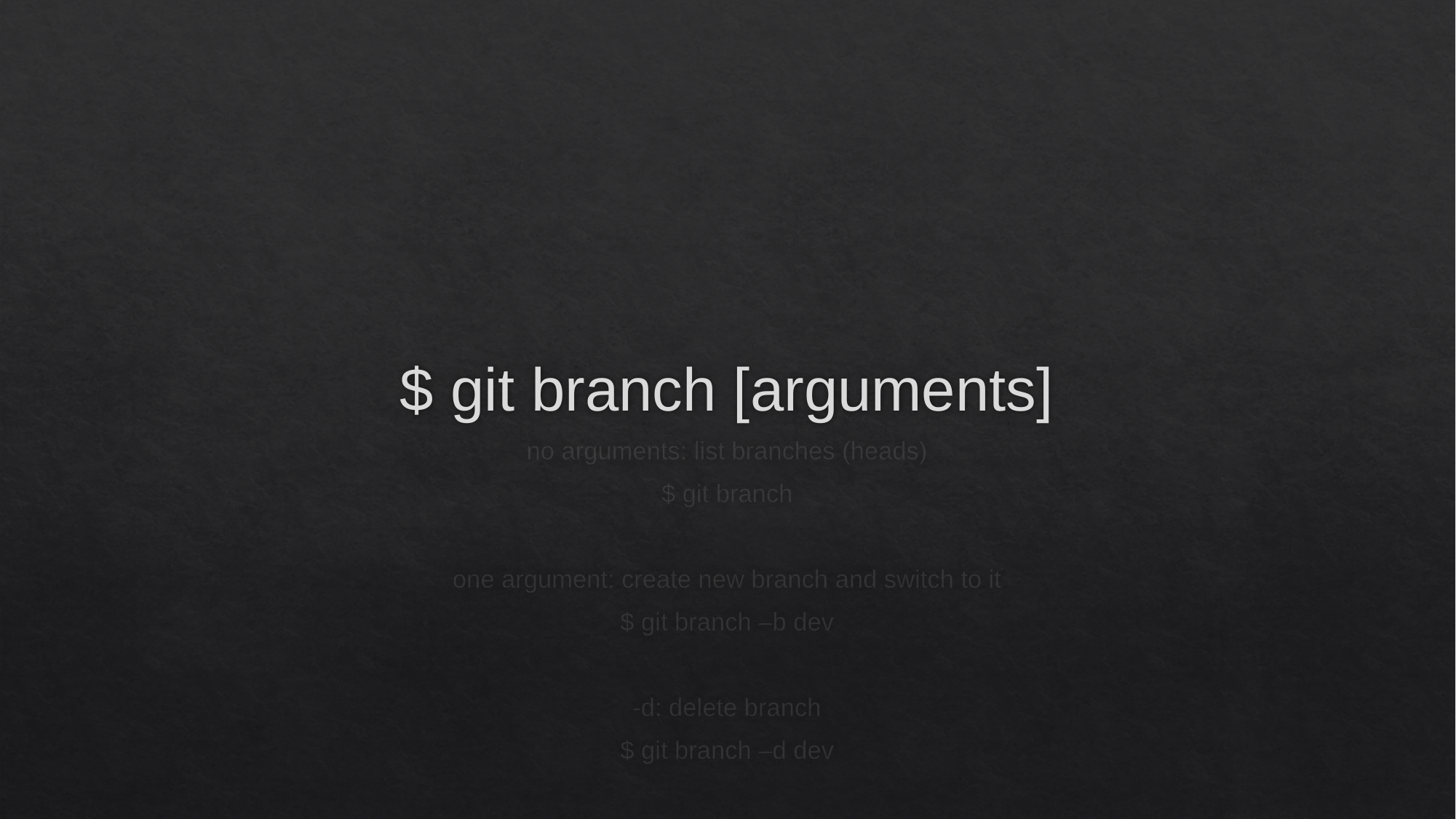

# $ git branch [arguments]
no arguments: list branches (heads)
$ git branch

one argument: create new branch and switch to it
$ git branch –b dev

-d: delete branch
$ git branch –d dev